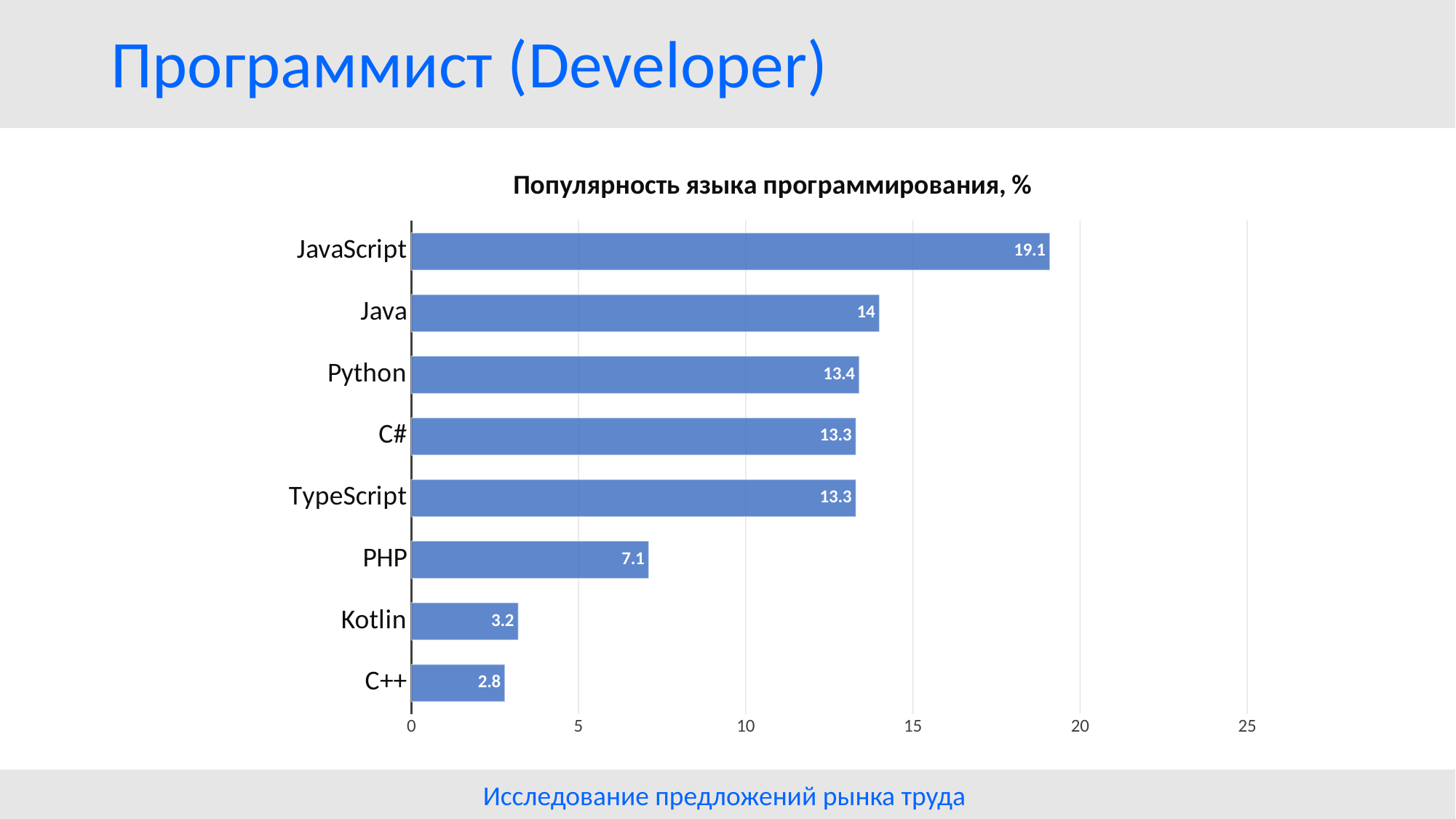

Программист (Developer)

### Chart: Популярность языка программирования, %

| Category | Ряд 1 |
|---|---|
| JavaScript | 19.1 |
| Java | 14.0 |
| Python | 13.4 |
| C# | 13.3 |
| TypeScript | 13.3 |
| PHP | 7.1 |
| Kotlin | 3.2 |
| C++ | 2.8 |
Исследование предложений рынка труда